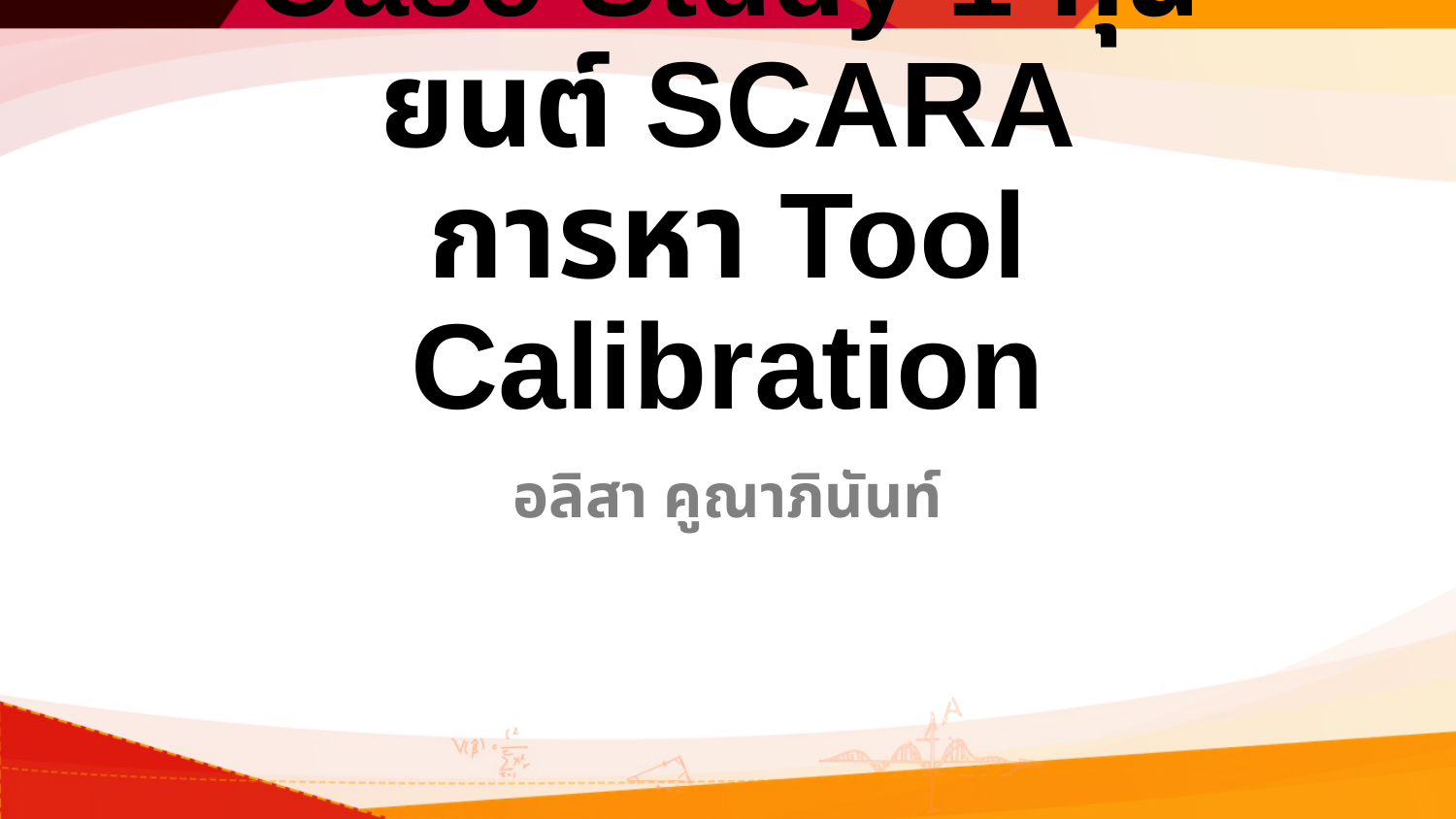

# Case Study 1 หุ่นยนต์ SCARA การหา Tool Calibration
อลิสา คูณาภินันท์